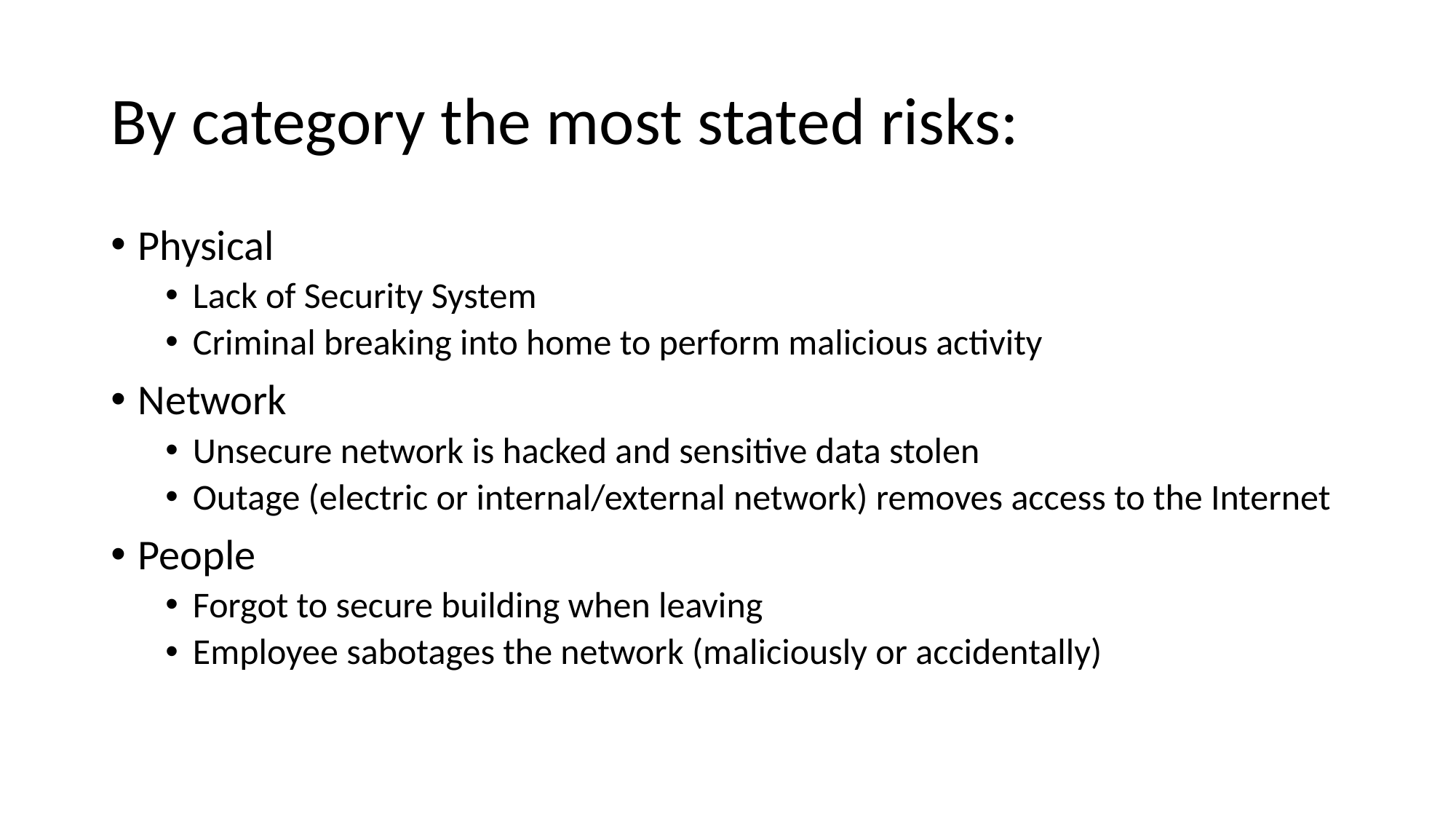

# By category the most stated risks:
Physical
Lack of Security System
Criminal breaking into home to perform malicious activity
Network
Unsecure network is hacked and sensitive data stolen
Outage (electric or internal/external network) removes access to the Internet
People
Forgot to secure building when leaving
Employee sabotages the network (maliciously or accidentally)